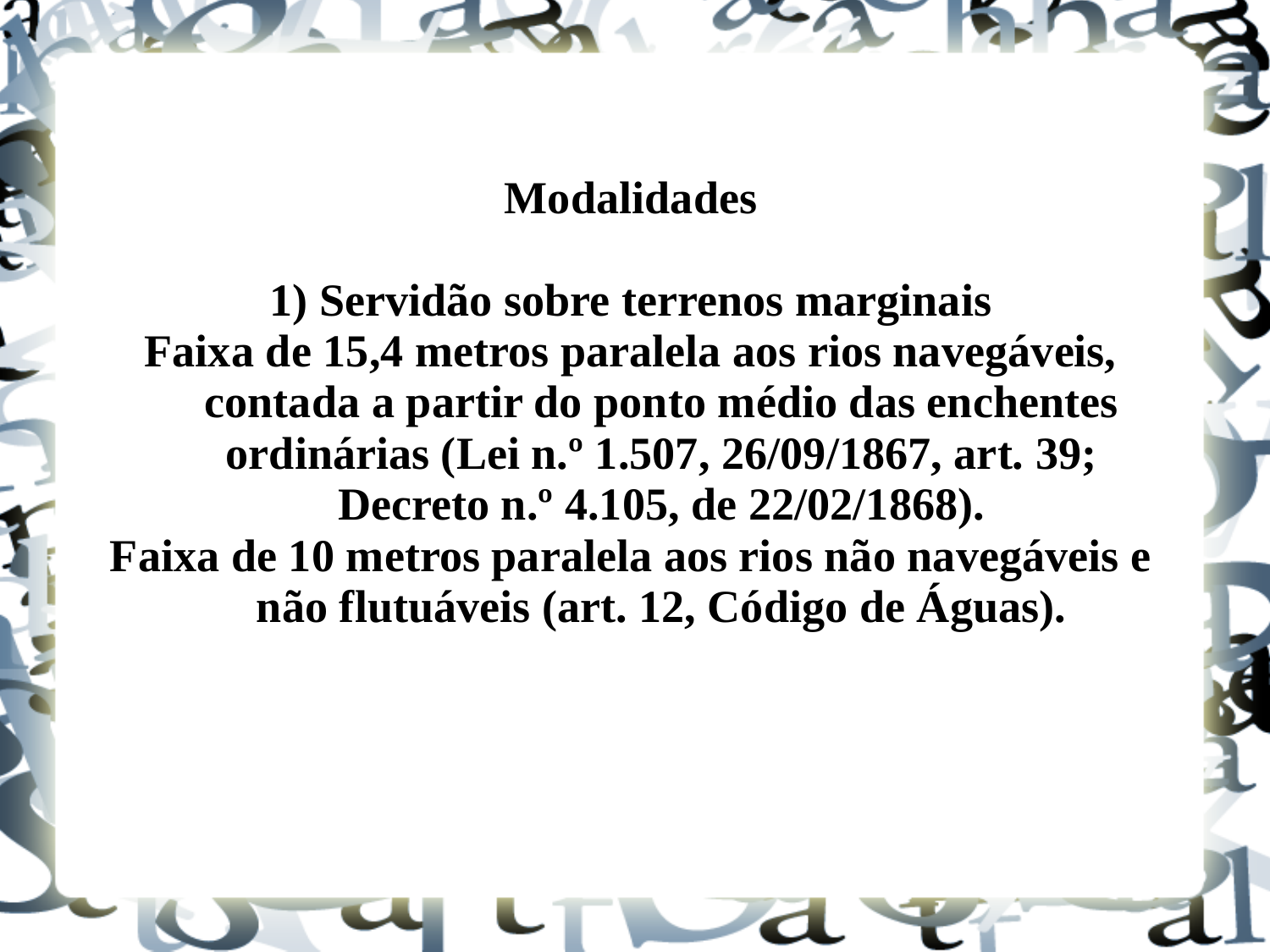

Modalidades

1) Servidão sobre terrenos marginais
Faixa de 15,4 metros paralela aos rios navegáveis, contada a partir do ponto médio das enchentes ordinárias (Lei n.º 1.507, 26/09/1867, art. 39; Decreto n.º 4.105, de 22/02/1868).
Faixa de 10 metros paralela aos rios não navegáveis e não flutuáveis (art. 12, Código de Águas).